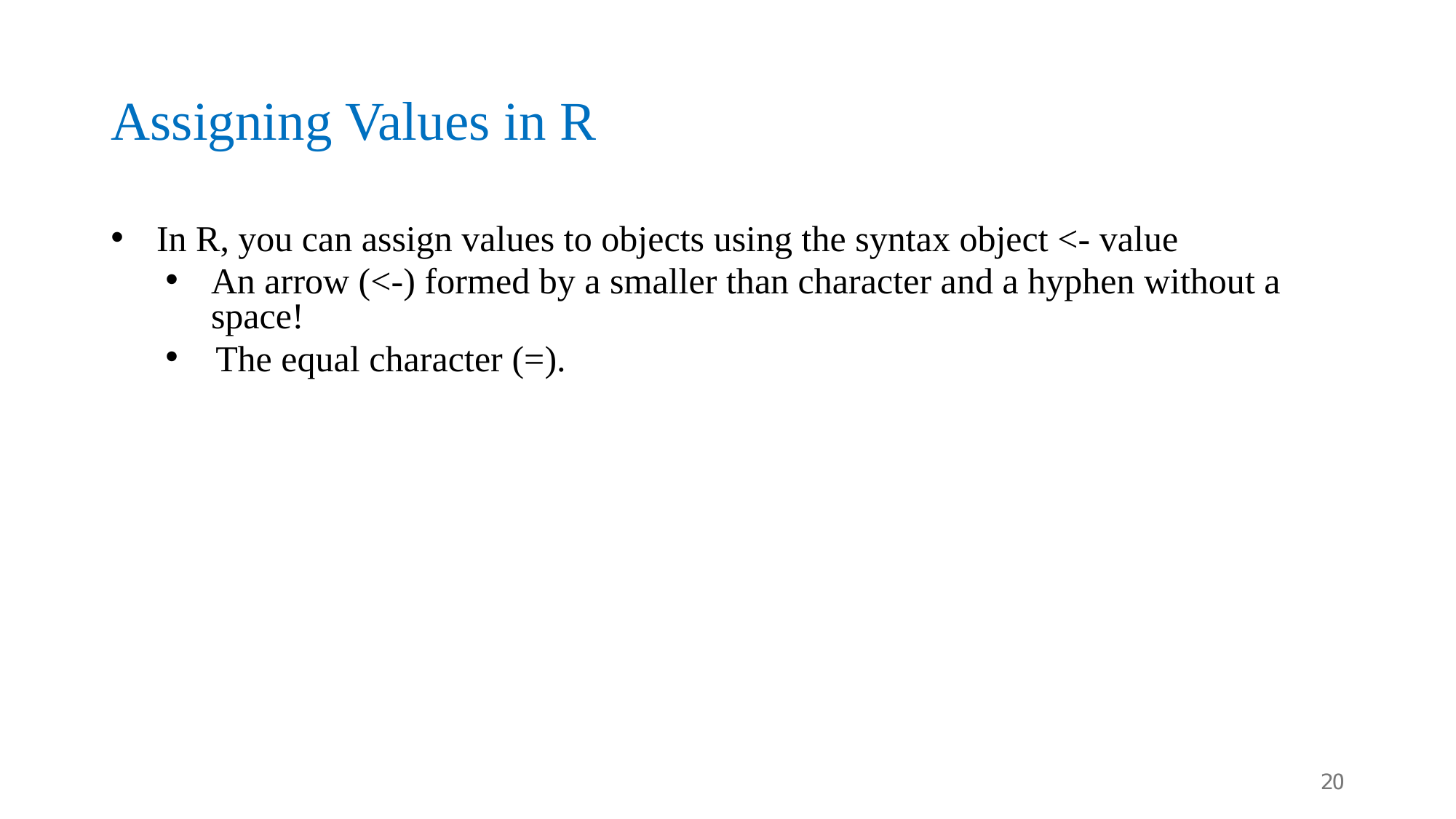

# Assigning Values in R
In R, you can assign values to objects using the syntax object <- value
An arrow (<-) formed by a smaller than character and a hyphen without a space!
 The equal character (=).
20